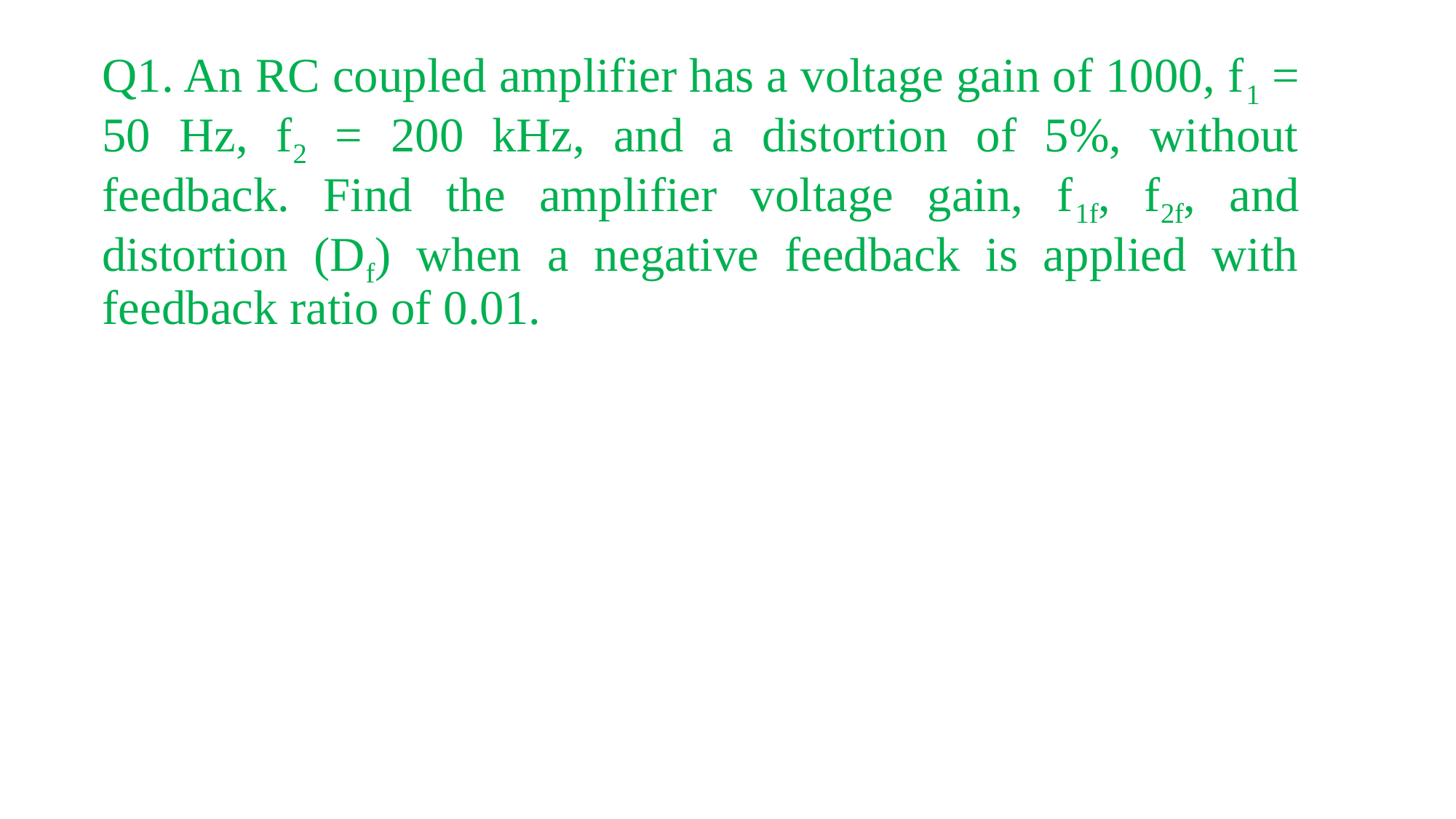

Q1. An RC coupled amplifier has a voltage gain of 1000, f1 = 50 Hz, f2 = 200 kHz, and a distortion of 5%, without feedback. Find the amplifier voltage gain, f1f, f2f, and distortion (Df) when a negative feedback is applied with feedback ratio of 0.01.